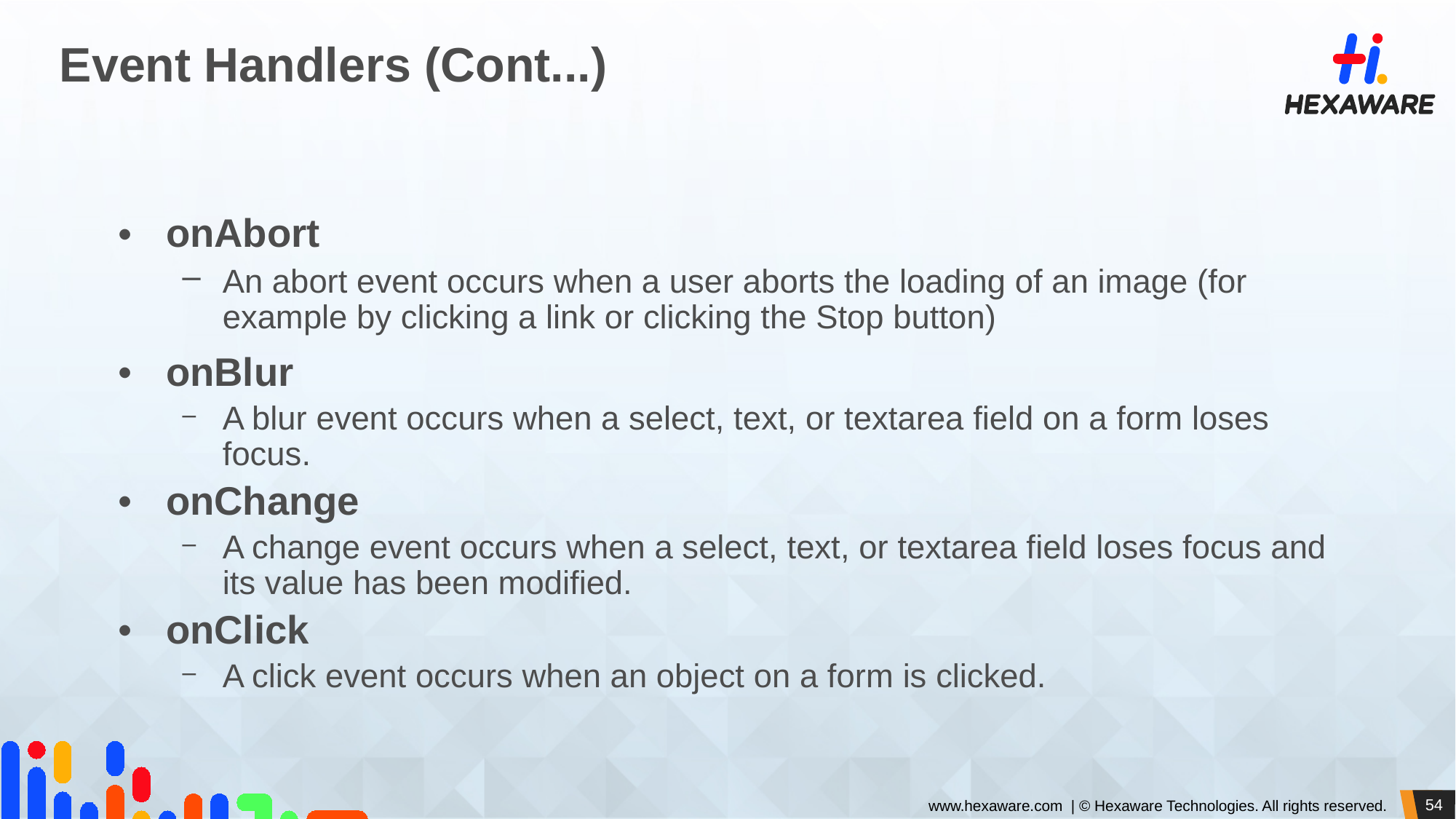

# Event Handlers (Cont...)
onAbort
An abort event occurs when a user aborts the loading of an image (for example by clicking a link or clicking the Stop button)
onBlur
A blur event occurs when a select, text, or textarea field on a form loses focus.
onChange
A change event occurs when a select, text, or textarea field loses focus and its value has been modified.
onClick
A click event occurs when an object on a form is clicked.